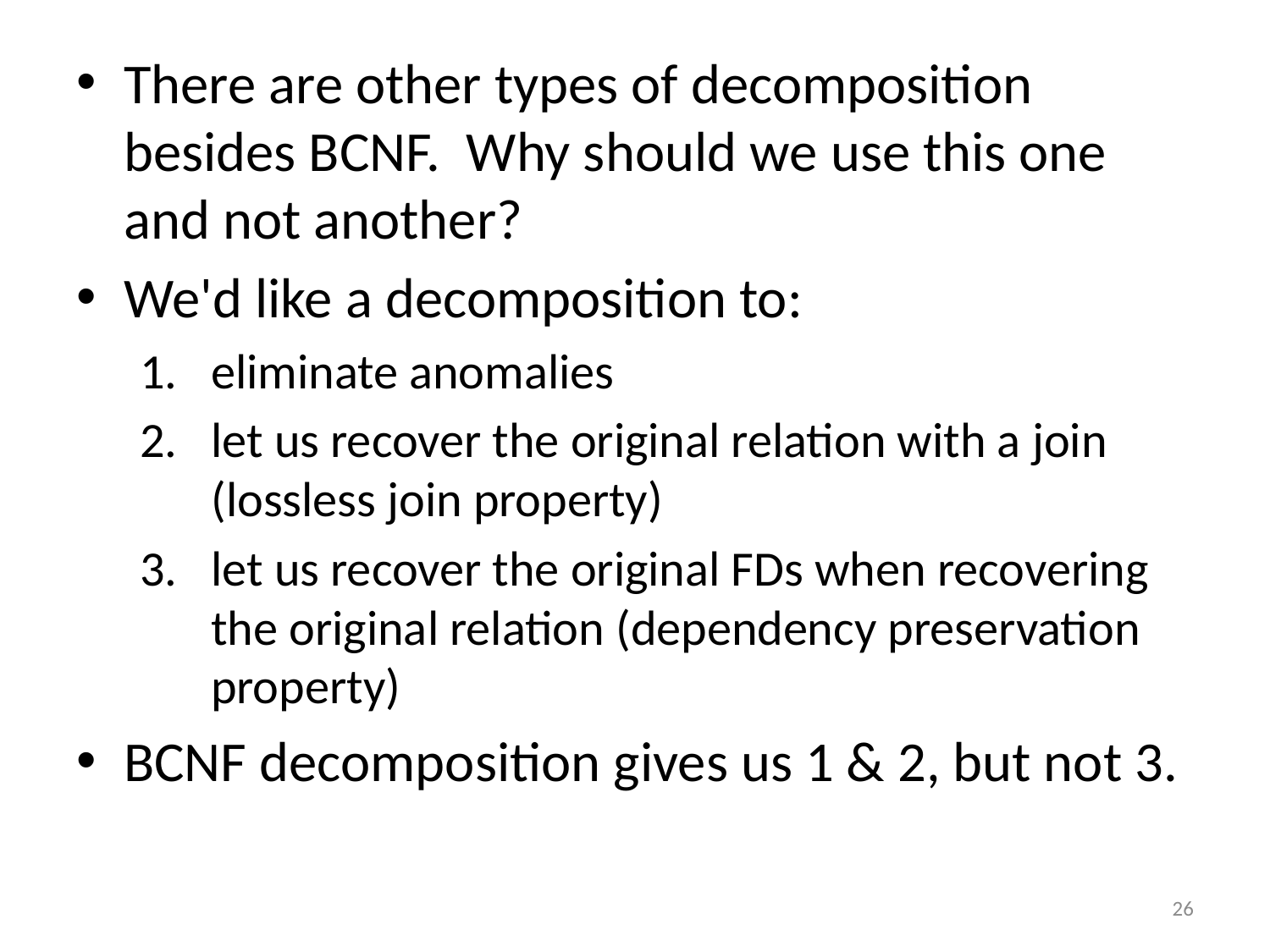

There are other types of decomposition besides BCNF.  Why should we use this one and not another?
We'd like a decomposition to:
eliminate anomalies
let us recover the original relation with a join (lossless join property)
let us recover the original FDs when recovering the original relation (dependency preservation property)
BCNF decomposition gives us 1 & 2, but not 3.
26